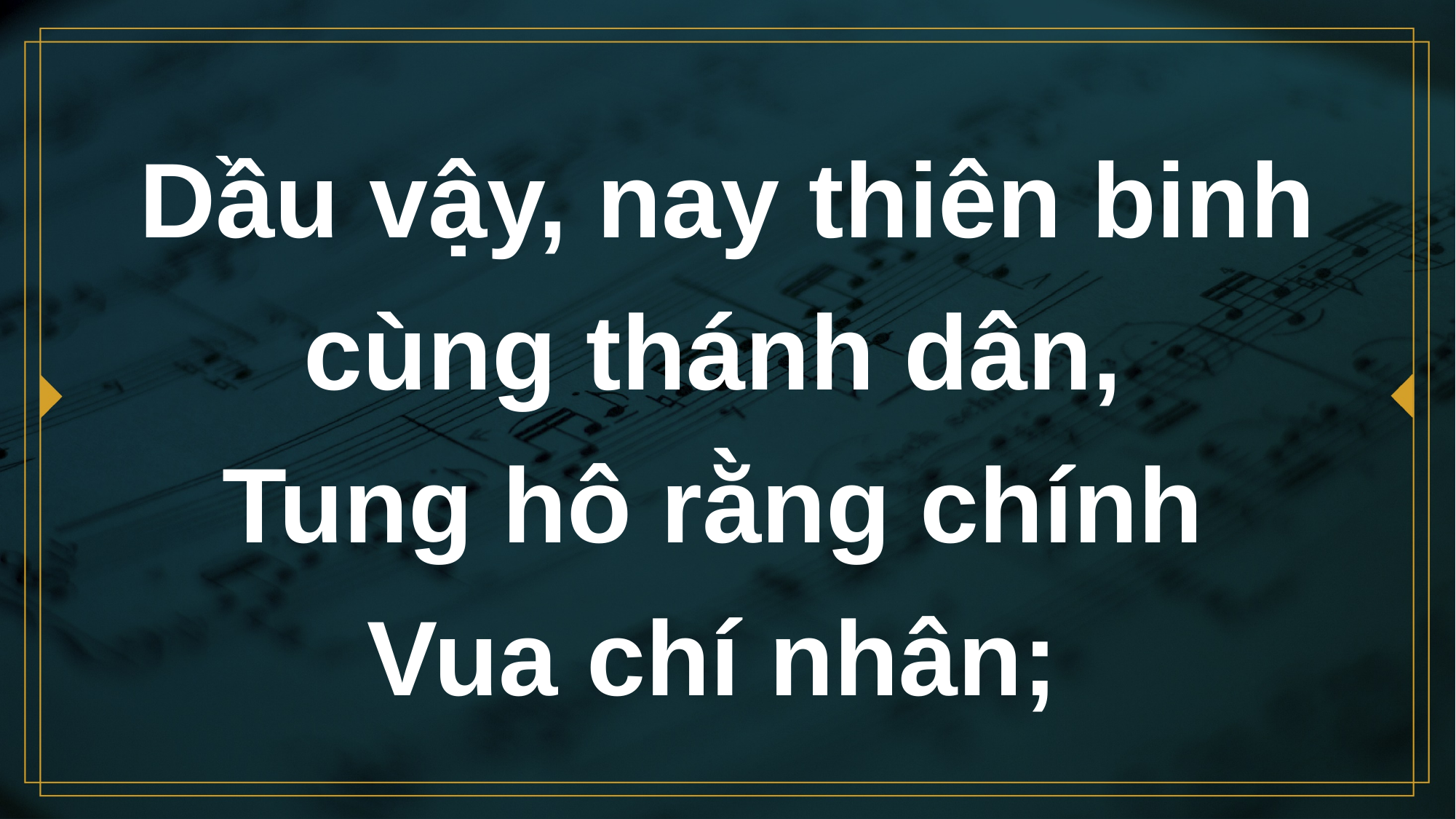

# Dầu vậy, nay thiên binh cùng thánh dân, Tung hô rằng chính Vua chí nhân;